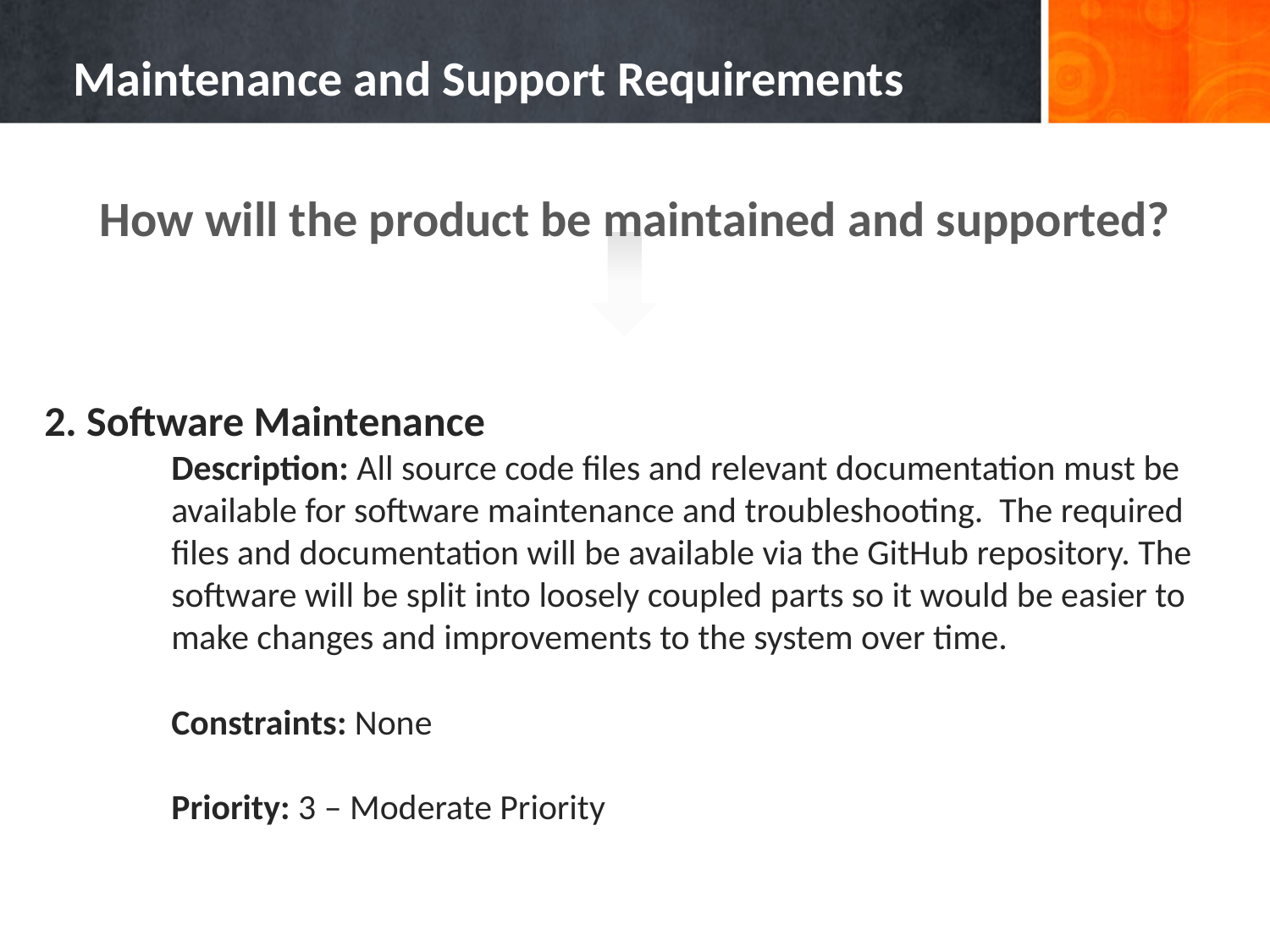

# Maintenance and Support Requirements
How will the product be maintained and supported?

2. Software Maintenance
	Description: All source code files and relevant documentation must be 	available for software maintenance and troubleshooting.  The required 	files and documentation will be available via the GitHub repository. The 	software will be split into loosely coupled parts so it would be easier to 	make changes and improvements to the system over time.

	Constraints: None

	Priority: 3 – Moderate Priority